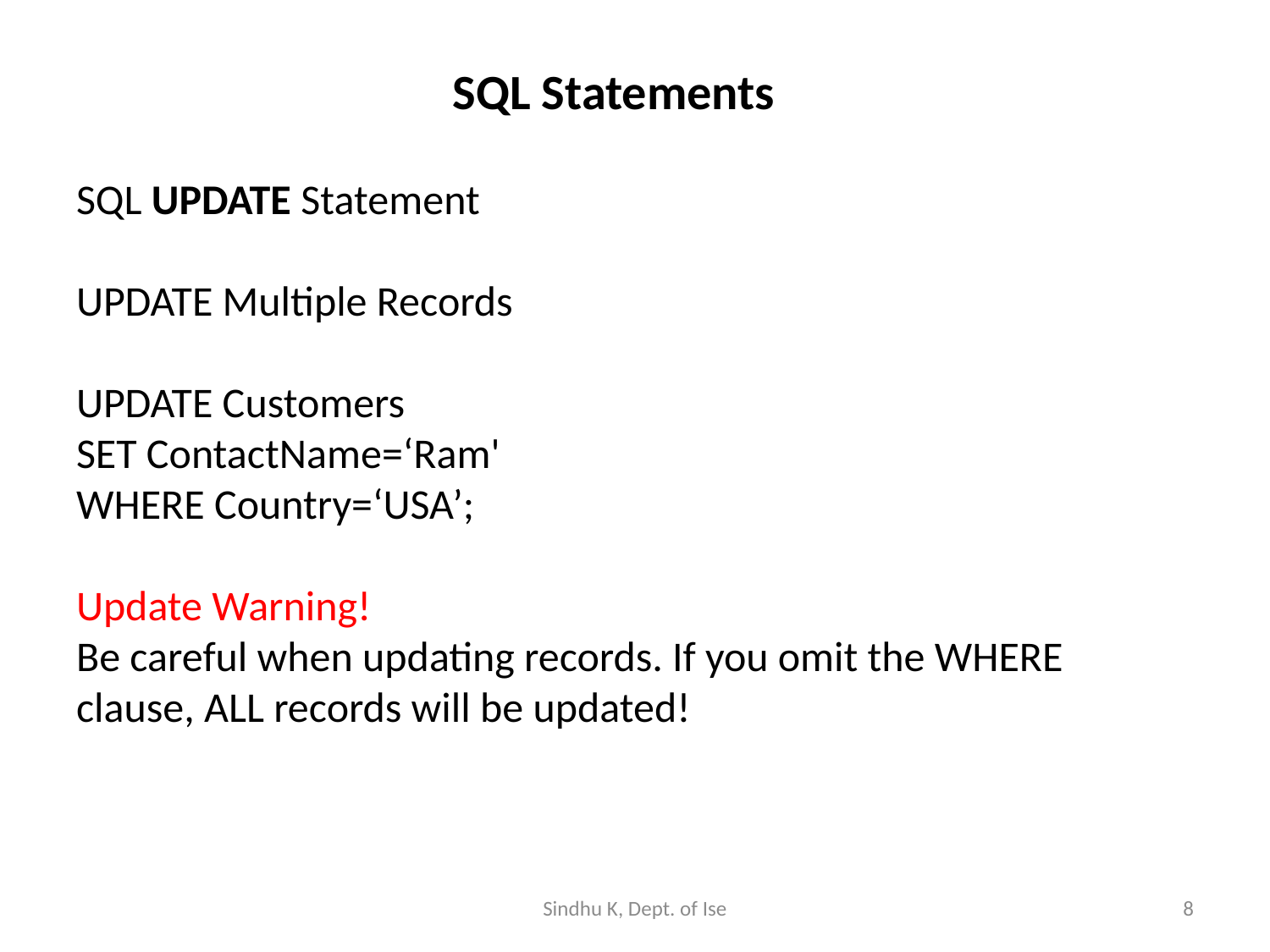

# SQL Statements

SQL UPDATE Statement

UPDATE Multiple Records

UPDATE Customers
SET ContactName=‘Ram'
WHERE Country=‘USA’;

Update Warning!
Be careful when updating records. If you omit the WHERE clause, ALL records will be updated!

Sindhu K, Dept. of Ise
8